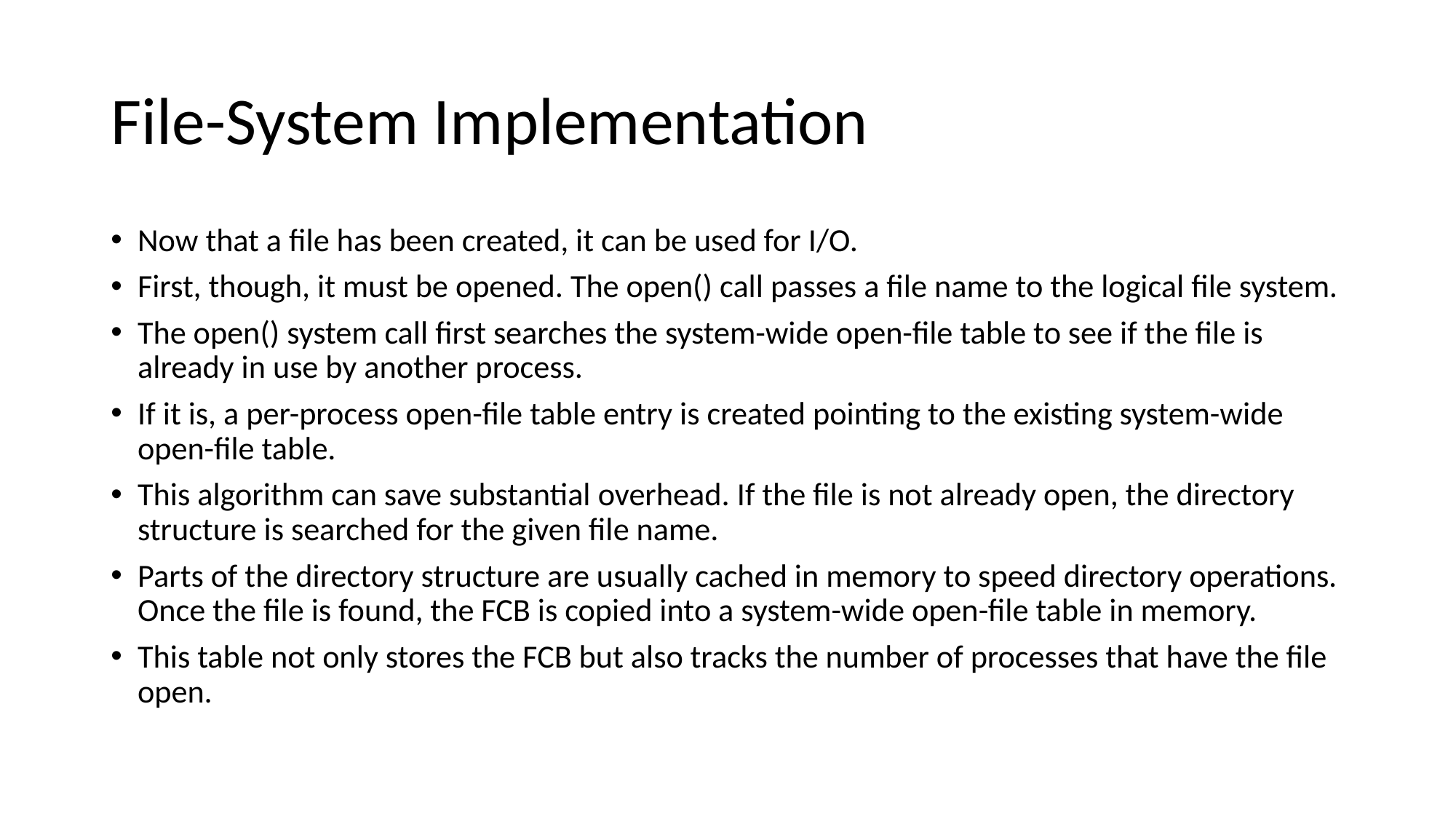

# File-System Implementation
Now that a file has been created, it can be used for I/O.
First, though, it must be opened. The open() call passes a file name to the logical file system.
The open() system call first searches the system-wide open-file table to see if the file is already in use by another process.
If it is, a per-process open-file table entry is created pointing to the existing system-wide open-file table.
This algorithm can save substantial overhead. If the file is not already open, the directory structure is searched for the given file name.
Parts of the directory structure are usually cached in memory to speed directory operations. Once the file is found, the FCB is copied into a system-wide open-file table in memory.
This table not only stores the FCB but also tracks the number of processes that have the file open.